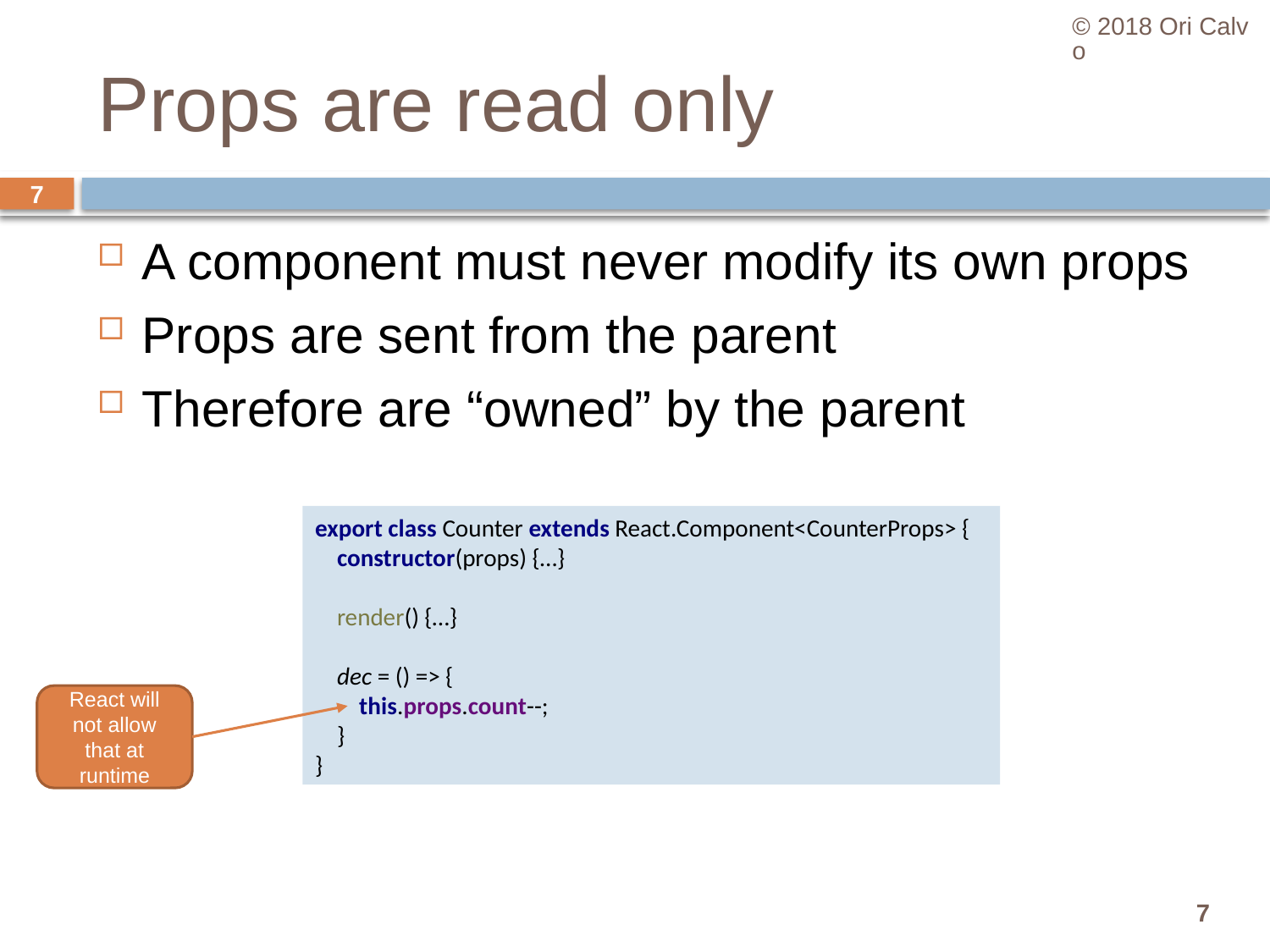

© 2018 Ori Calvo
# Props are read only
7
A component must never modify its own props
Props are sent from the parent
Therefore are “owned” by the parent

export class Counter extends React.Component<CounterProps> {
    constructor(props) {…}
    render() {…}
    dec = () => {
        this.props.count--;
    }
}
React will not allow that at runtime